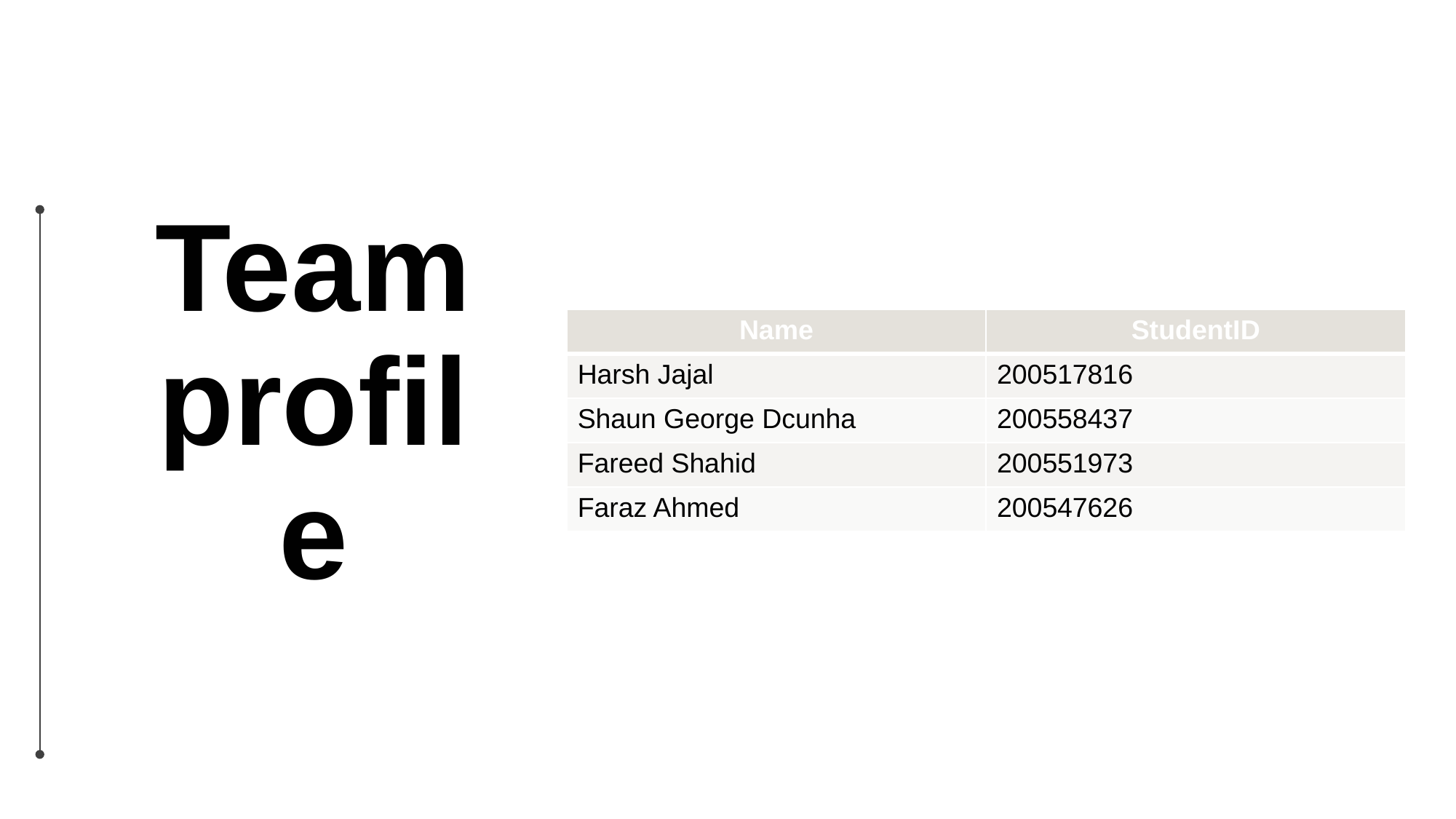

# Team profile
| Name | StudentID |
| --- | --- |
| Harsh Jajal | 200517816 |
| Shaun George Dcunha | 200558437 |
| Fareed Shahid | 200551973 |
| Faraz Ahmed | 200547626 |